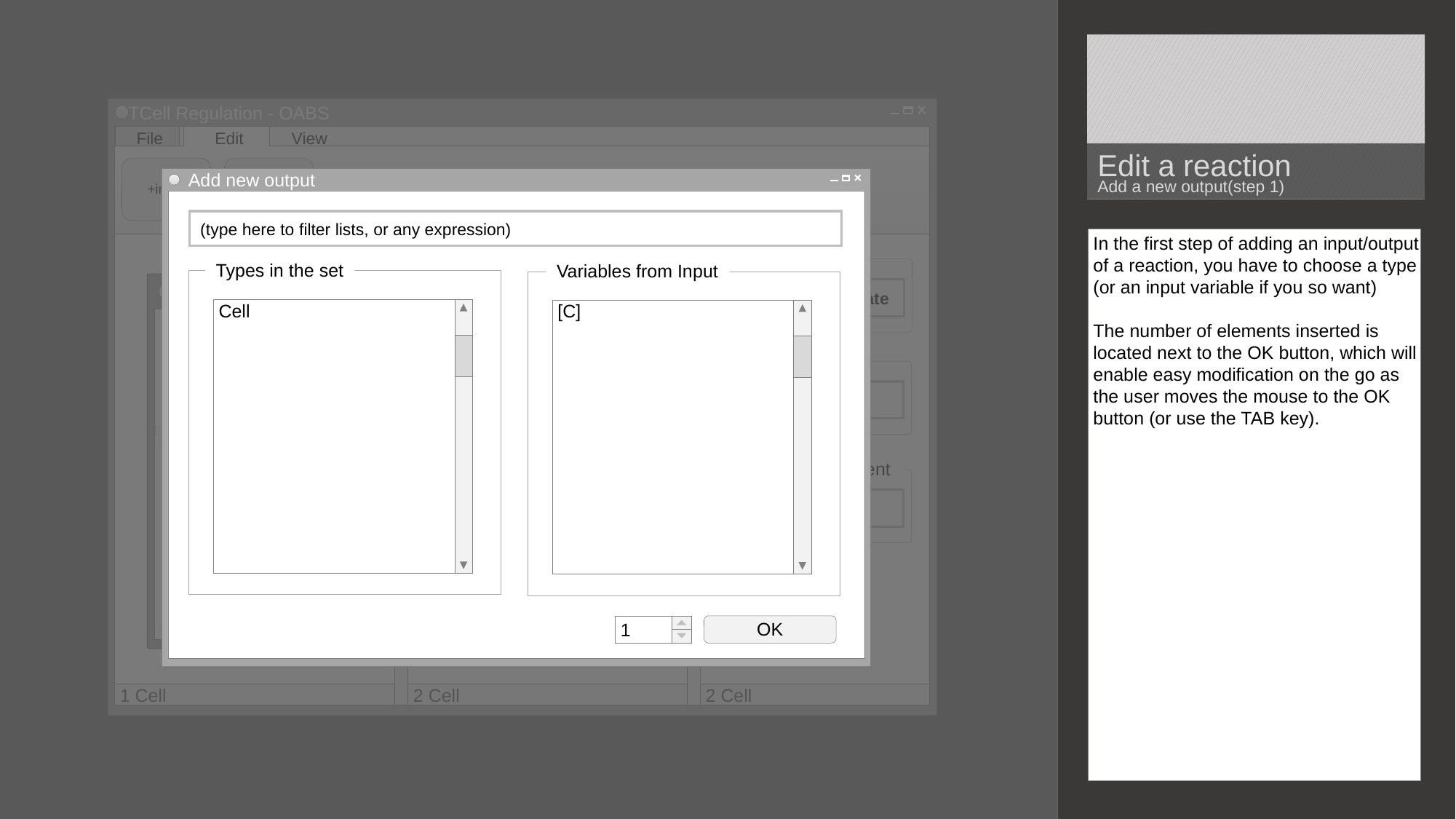

Edit a reaction

Add a new output(step 1)

TCell Regulation - OABS

File
Edit

View

+output
+input

Add new output

(type here to filter lists, or any expression)
In the first step of adding an input/output of a reaction, you have to choose a type (or an input variable if you so want)

The number of elements inserted is located next to the OK button, which will enable easy modification on the go as the user moves the mouse to the OK button (or use the TAB key).

Rate

Types in the set

Variables from Input

Cell as C

New [C]

C.ProliferationRate
2

Cell

[C]

Function
Function
Priority

Age as PreviousAge
Age=
PreviousAge.Next
(Unset)

DeathRate
ProliferationRate
PriorityCoefficient

(Unset)
1

OK
1 Cell
2 Cell
2 Cell